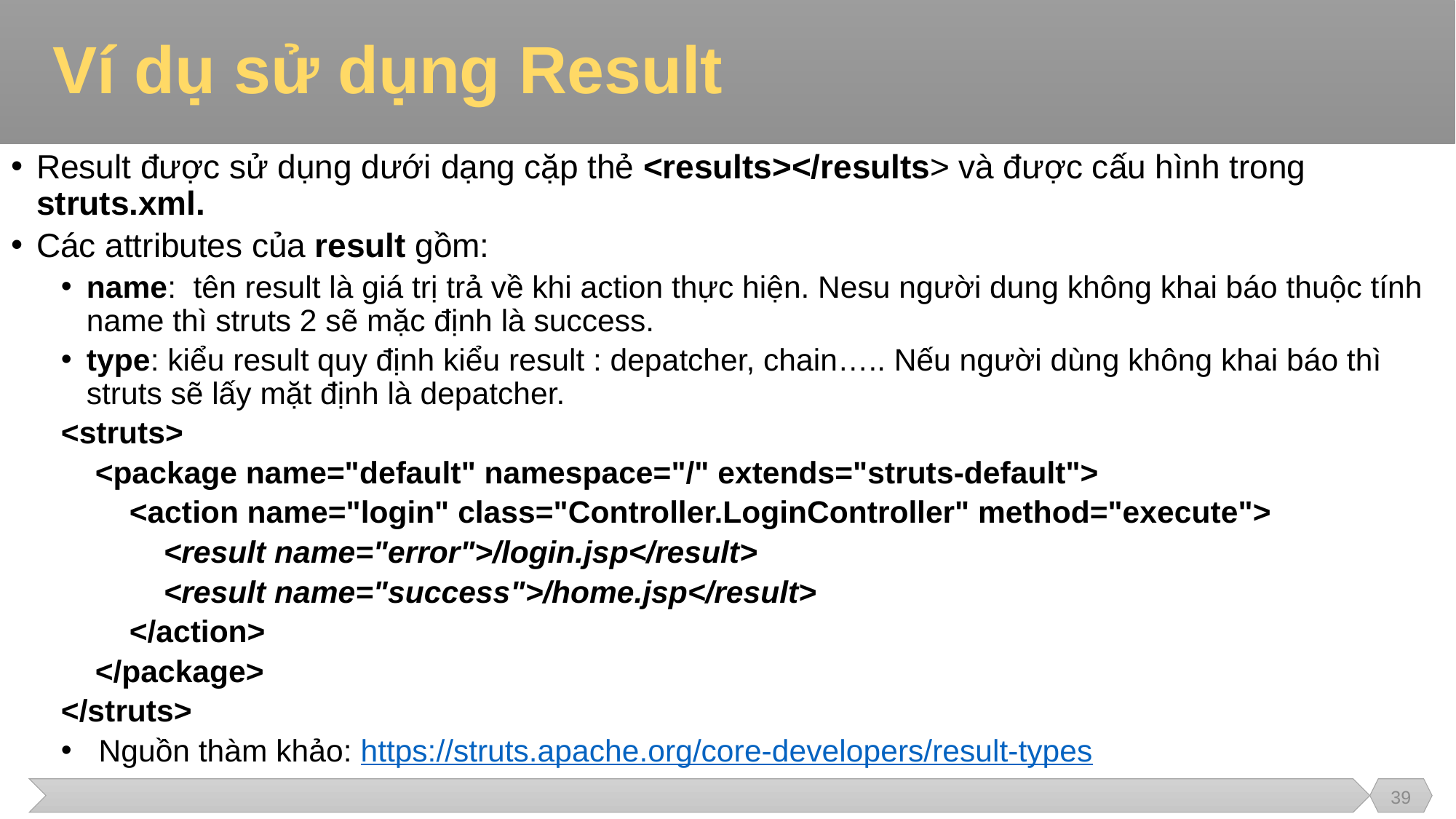

# Ví dụ sử dụng Result
Result được sử dụng dưới dạng cặp thẻ <results></results> và được cấu hình trong struts.xml.
Các attributes của result gồm:
name:  tên result là giá trị trả về khi action thực hiện. Nesu người dung không khai báo thuộc tính name thì struts 2 sẽ mặc định là success.
type: kiểu result quy định kiểu result : depatcher, chain….. Nếu người dùng không khai báo thì struts sẽ lấy mặt định là depatcher.
<struts>
    <package name="default" namespace="/" extends="struts-default">
        <action name="login" class="Controller.LoginController" method="execute">
            <result name="error">/login.jsp</result>
            <result name="success">/home.jsp</result>
        </action>
    </package>
</struts>
Nguồn thàm khảo: https://struts.apache.org/core-developers/result-types

39